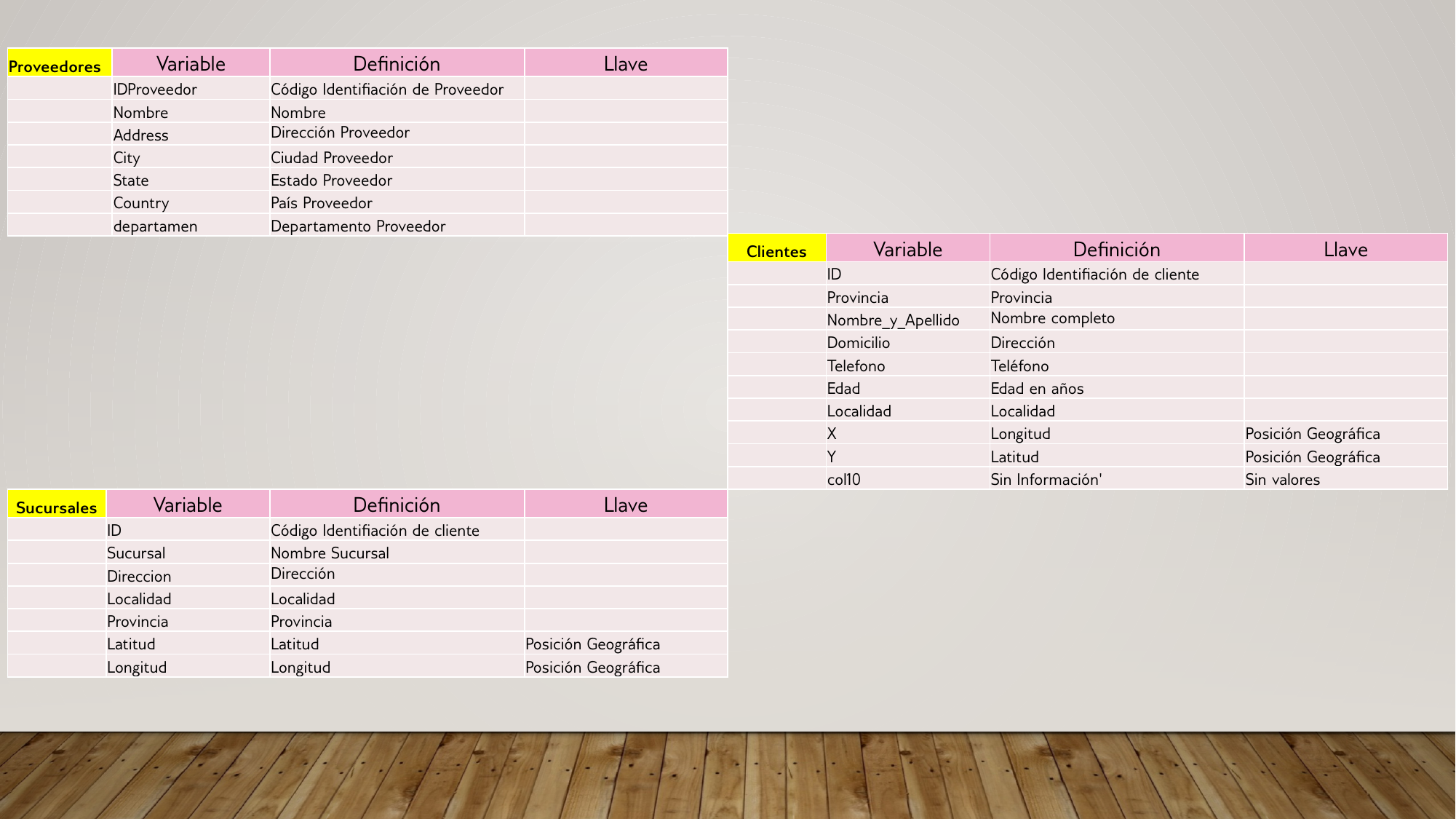

| Proveedores | Variable | Definición | Llave |
| --- | --- | --- | --- |
|  | IDProveedor | Código Identifiación de Proveedor |  |
|  | Nombre | Nombre |  |
|  | Address | Dirección Proveedor |  |
|  | City | Ciudad Proveedor |  |
|  | State | Estado Proveedor |  |
|  | Country | País Proveedor |  |
|  | departamen | Departamento Proveedor |  |
| Clientes | Variable | Definición | Llave |
| --- | --- | --- | --- |
|  | ID | Código Identifiación de cliente |  |
|  | Provincia | Provincia |  |
|  | Nombre\_y\_Apellido | Nombre completo |  |
|  | Domicilio | Dirección |  |
|  | Telefono | Teléfono |  |
|  | Edad | Edad en años |  |
|  | Localidad | Localidad |  |
|  | X | Longitud | Posición Geográfica |
|  | Y | Latitud | Posición Geográfica |
|  | col10 | Sin Información' | Sin valores |
| Sucursales | Variable | Definición | Llave |
| --- | --- | --- | --- |
|  | ID | Código Identifiación de cliente |  |
|  | Sucursal | Nombre Sucursal |  |
|  | Direccion | Dirección |  |
|  | Localidad | Localidad |  |
|  | Provincia | Provincia |  |
|  | Latitud | Latitud | Posición Geográfica |
|  | Longitud | Longitud | Posición Geográfica |